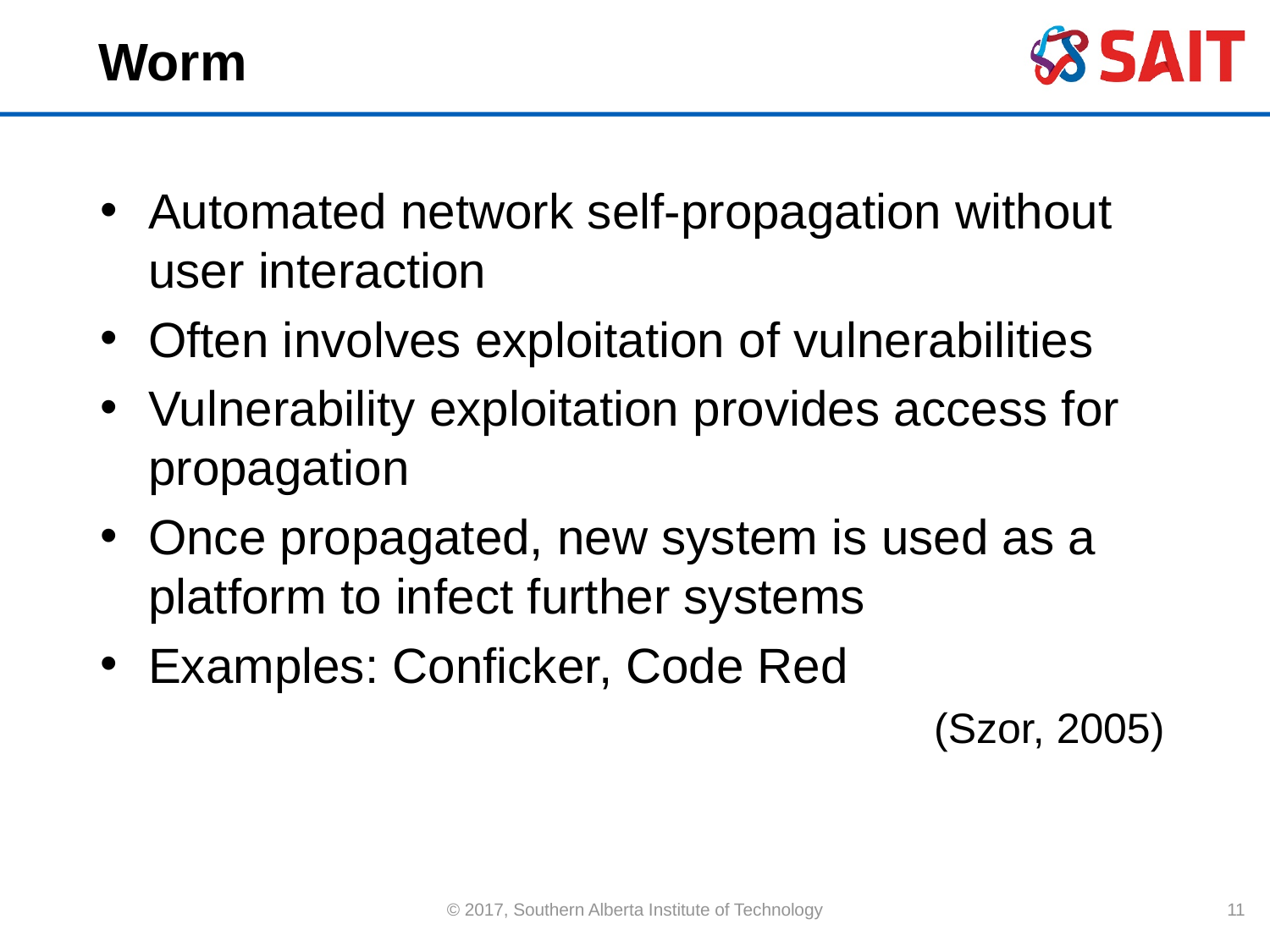

# Worm
Automated network self-propagation without user interaction
Often involves exploitation of vulnerabilities
Vulnerability exploitation provides access for propagation
Once propagated, new system is used as a platform to infect further systems
Examples: Conficker, Code Red
(Szor, 2005)